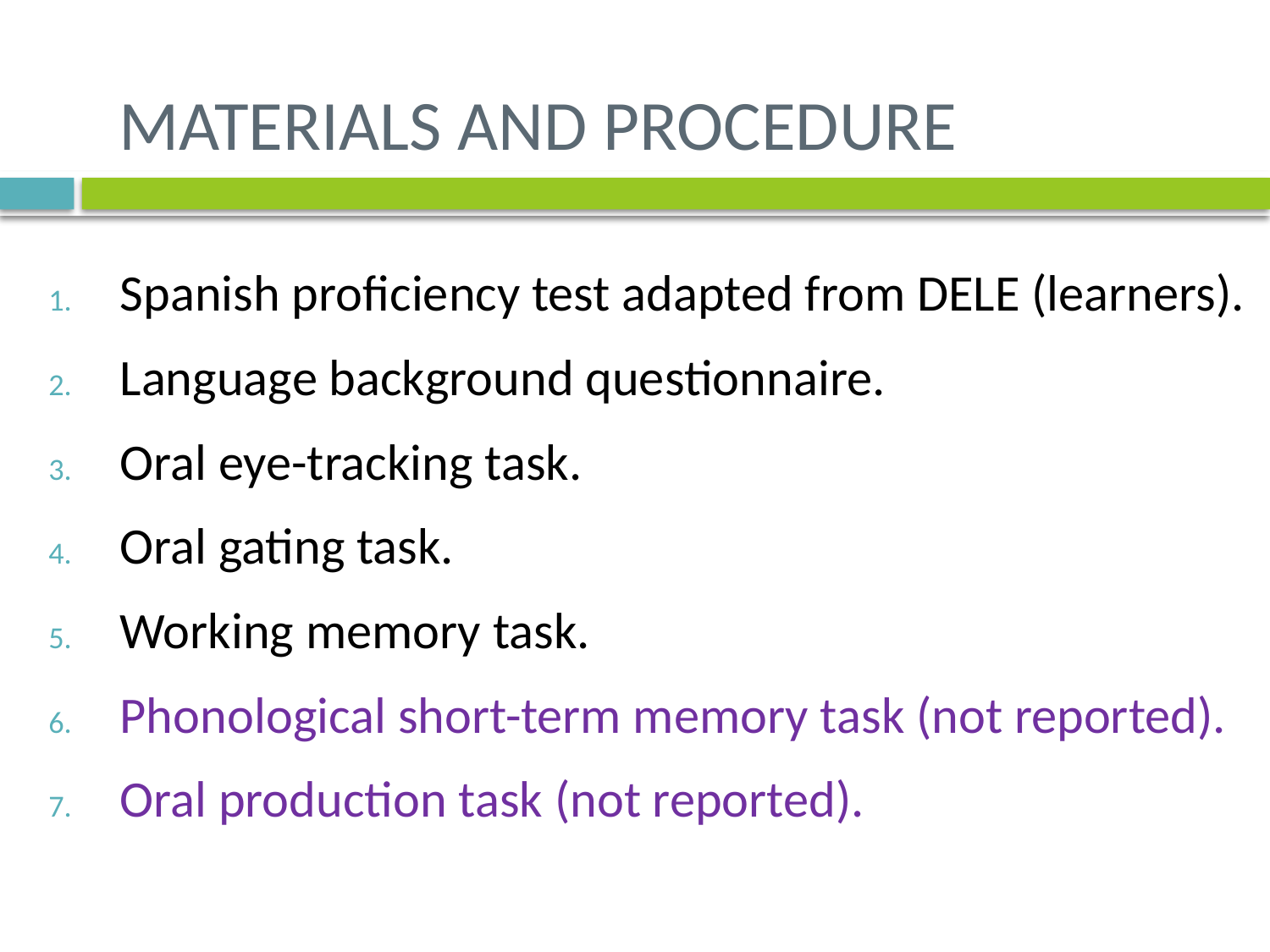

MATERIALS AND PROCEDURE
Spanish proficiency test adapted from DELE (learners).
Language background questionnaire.
Oral eye-tracking task.
Oral gating task.
Working memory task.
Phonological short-term memory task (not reported).
Oral production task (not reported).